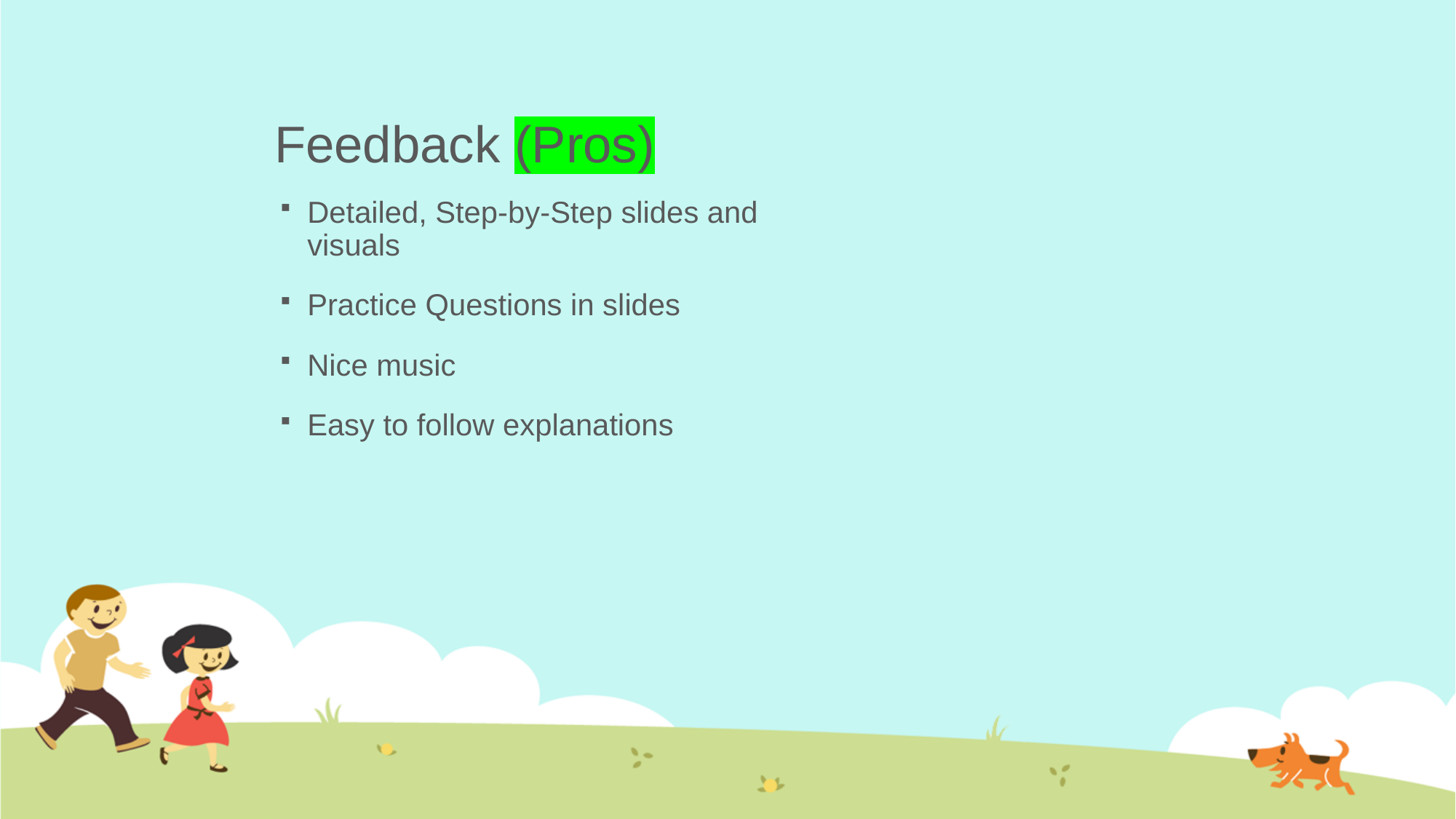

# Feedback (Pros)
Detailed, Step-by-Step slides and visuals
Practice Questions in slides
Nice music
Easy to follow explanations